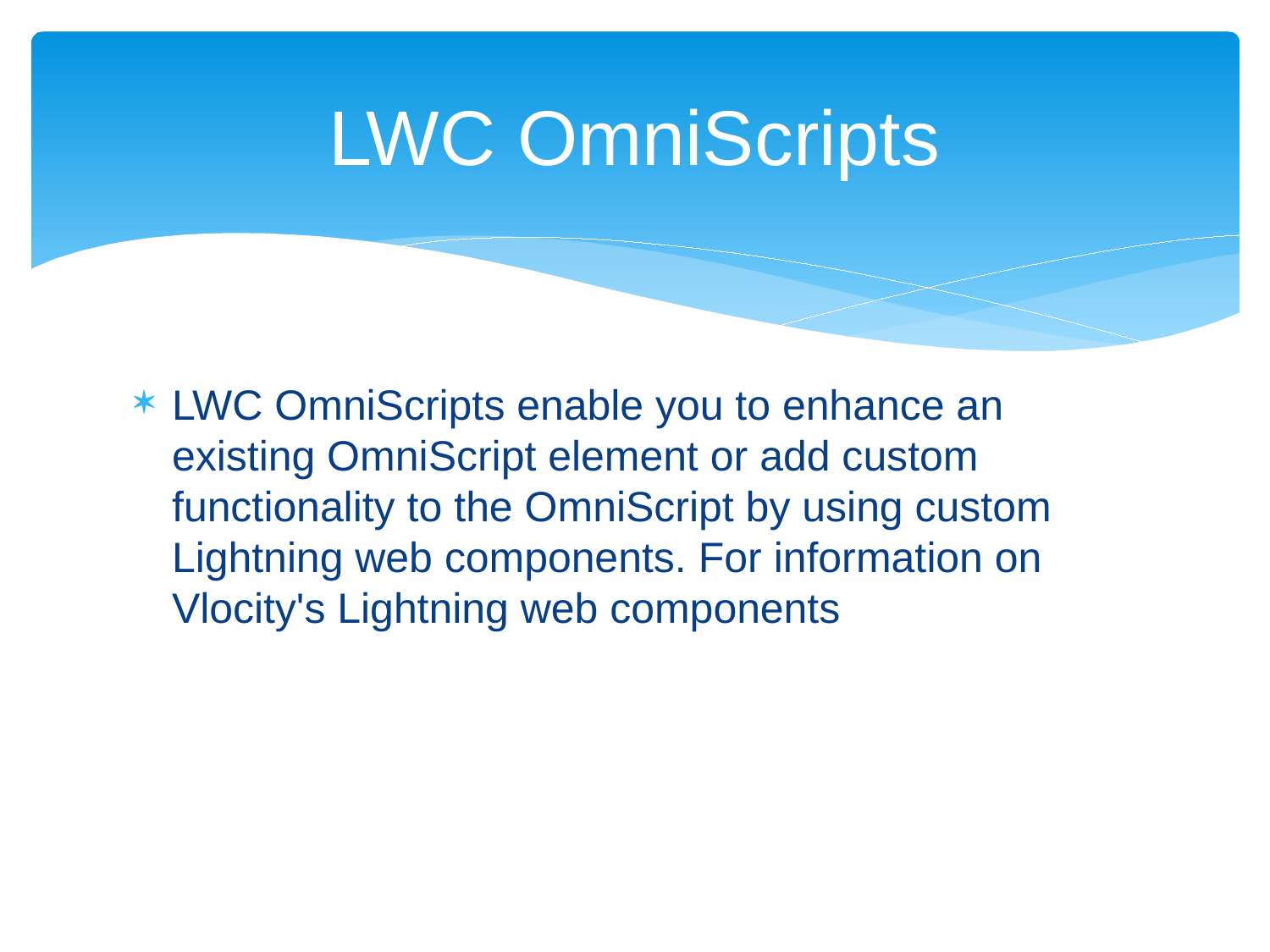

# LWC OmniScripts
LWC OmniScripts enable you to enhance an existing OmniScript element or add custom functionality to the OmniScript by using custom Lightning web components. For information on Vlocity's Lightning web components